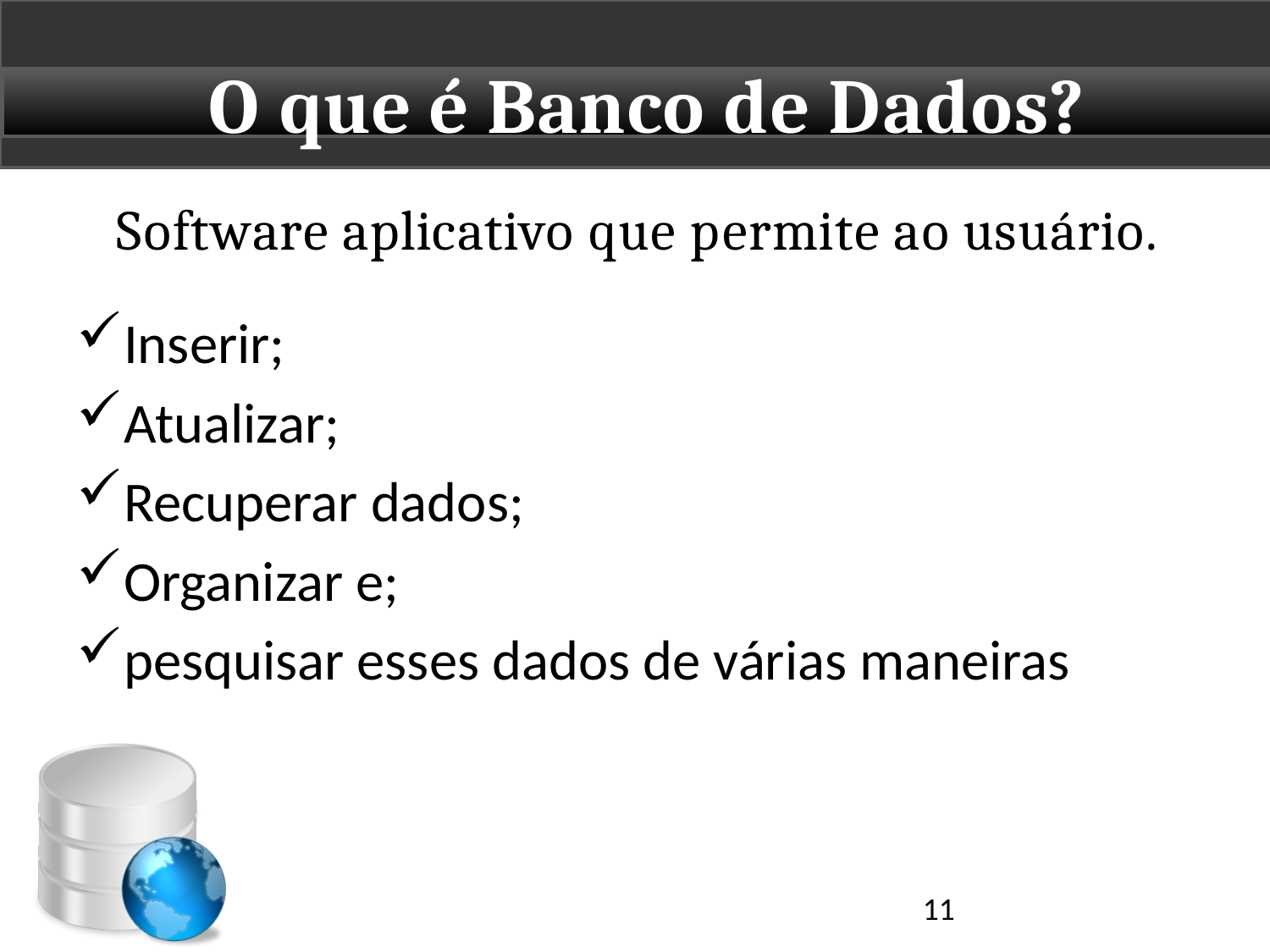

O que é Banco de Dados?

# Software aplicativo que permite ao usuário.

Inserir;
Atualizar;
Recuperar dados;
Organizar e;
pesquisar esses dados de várias maneiras

11